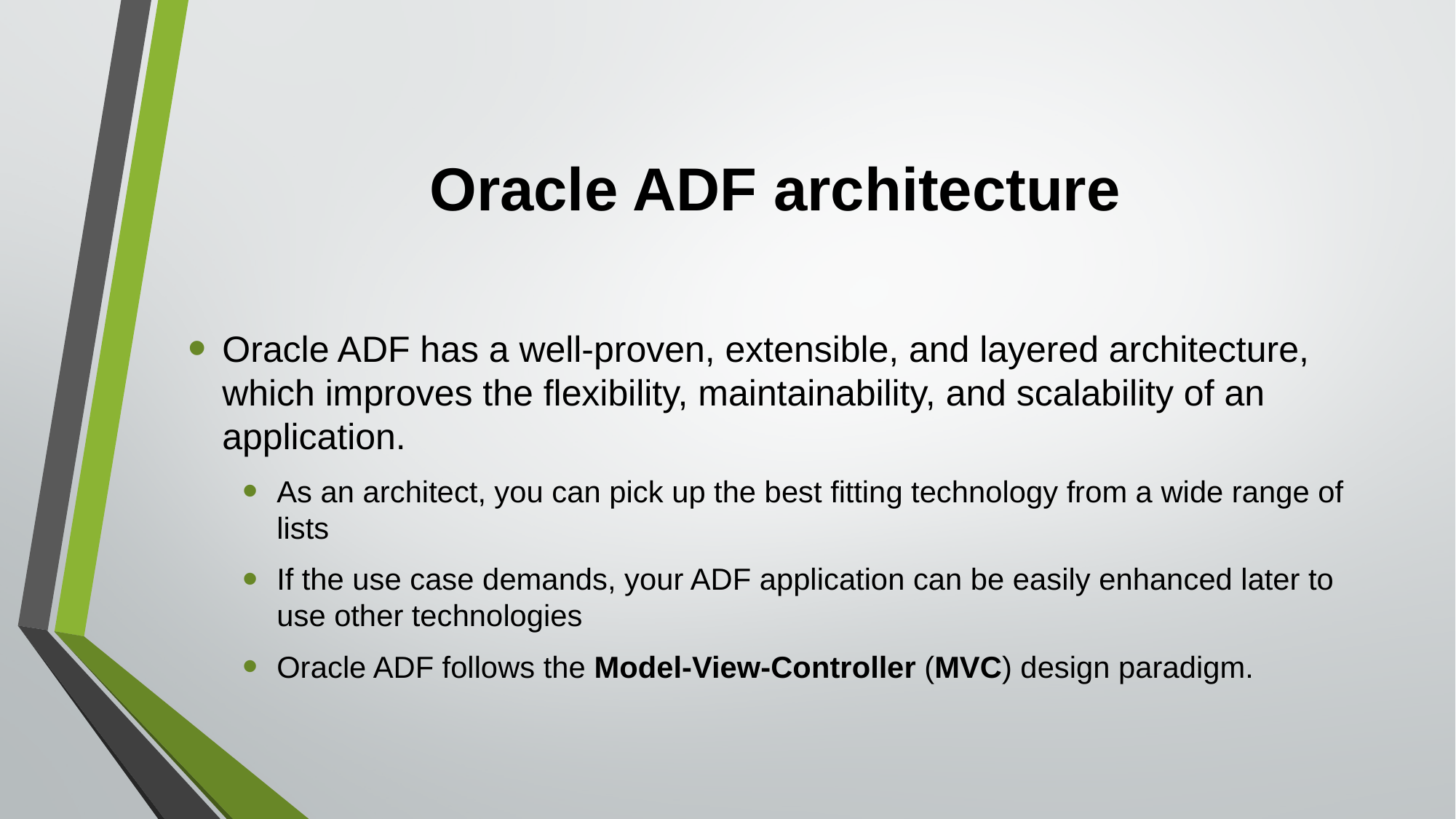

# Oracle ADF architecture
Oracle ADF has a well-proven, extensible, and layered architecture, which improves the flexibility, maintainability, and scalability of an application.
As an architect, you can pick up the best fitting technology from a wide range of lists
If the use case demands, your ADF application can be easily enhanced later to use other technologies
Oracle ADF follows the Model-View-Controller (MVC) design paradigm.